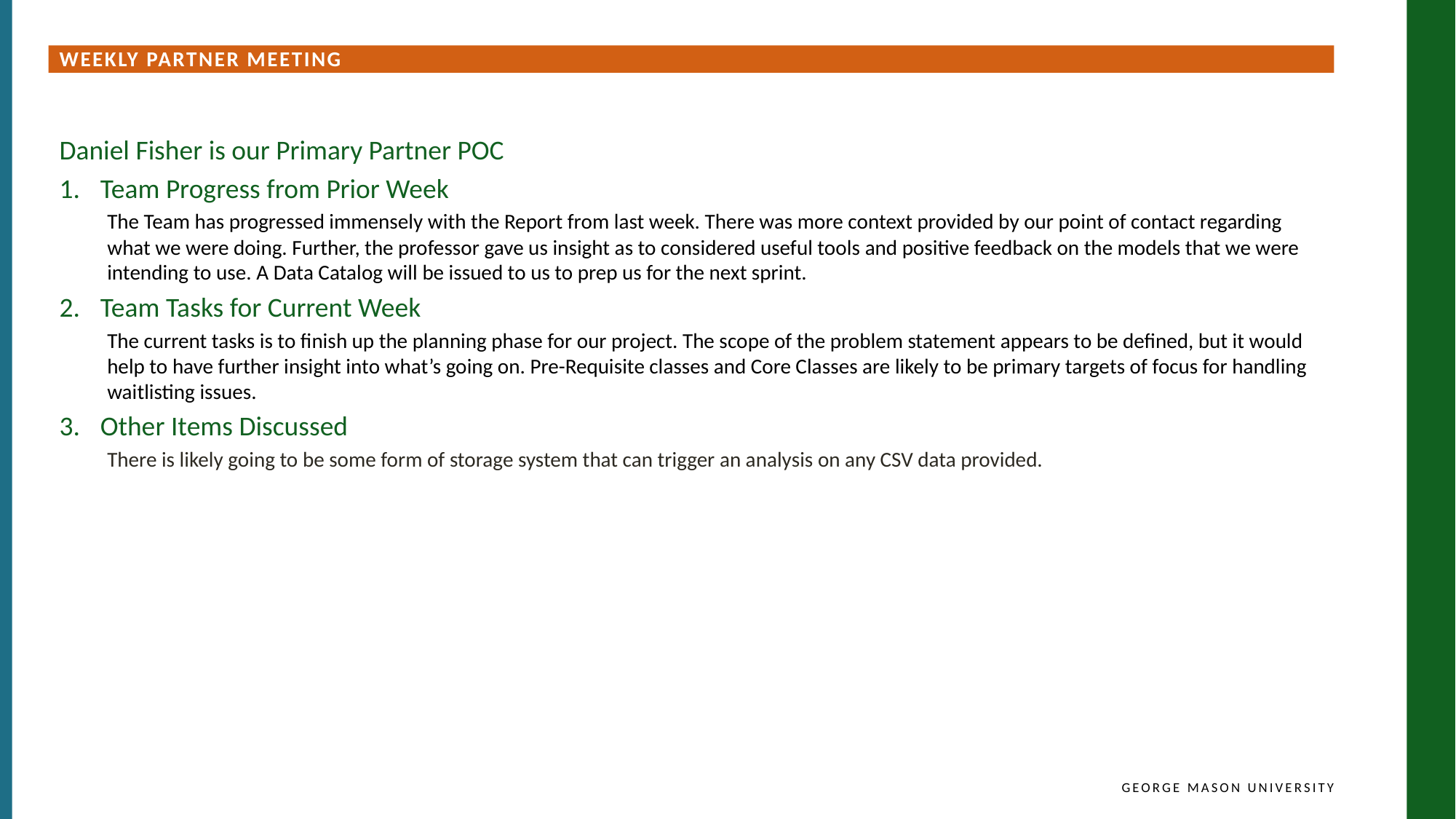

Weekly Partner Meeting
Daniel Fisher is our Primary Partner POC
Team Progress from Prior Week
The Team has progressed immensely with the Report from last week. There was more context provided by our point of contact regarding what we were doing. Further, the professor gave us insight as to considered useful tools and positive feedback on the models that we were intending to use. A Data Catalog will be issued to us to prep us for the next sprint.
Team Tasks for Current Week
The current tasks is to finish up the planning phase for our project. The scope of the problem statement appears to be defined, but it would help to have further insight into what’s going on. Pre-Requisite classes and Core Classes are likely to be primary targets of focus for handling waitlisting issues.
Other Items Discussed
There is likely going to be some form of storage system that can trigger an analysis on any CSV data provided.